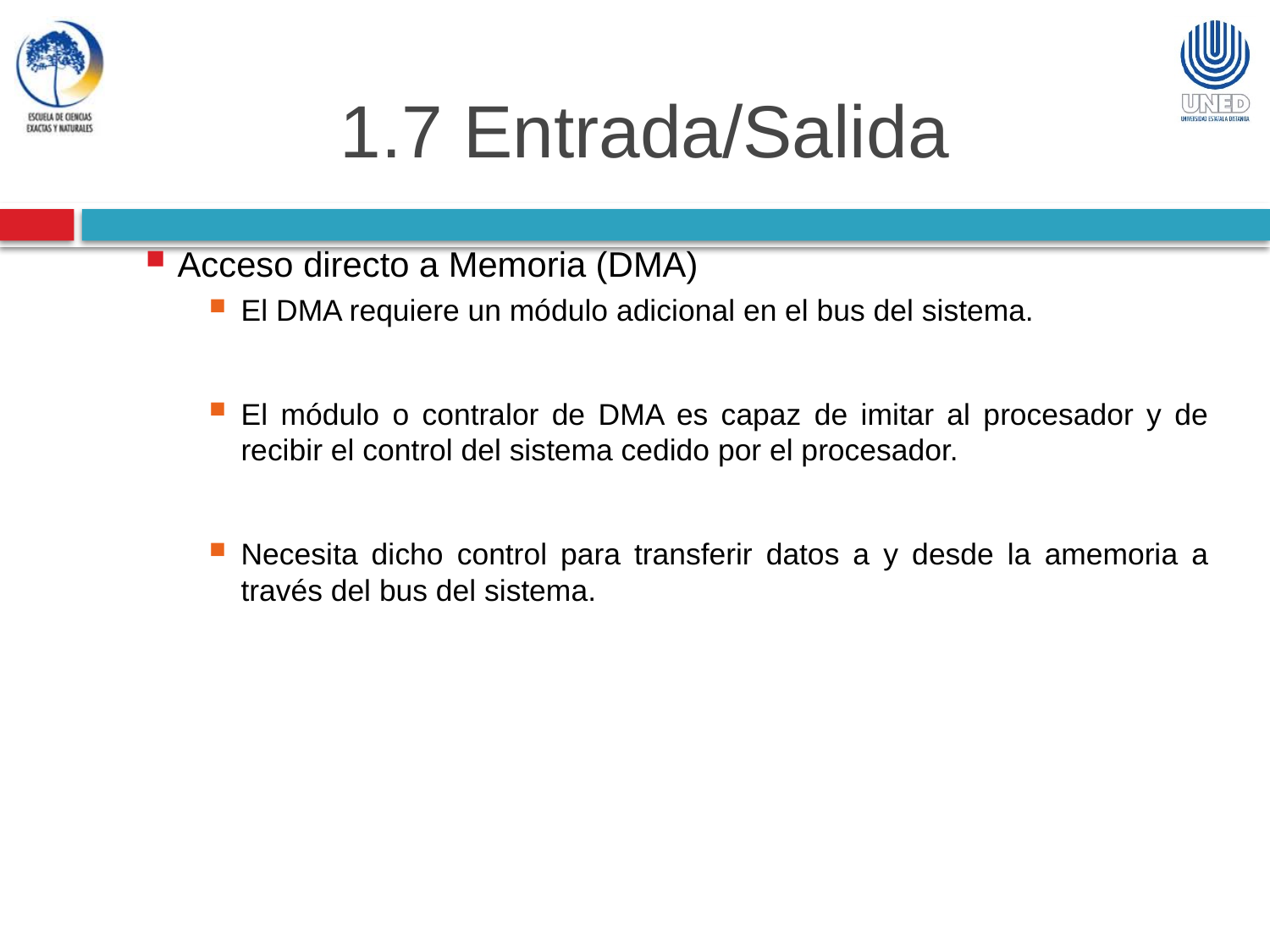

1.7 Entrada/Salida
Acceso directo a Memoria (DMA)
El DMA requiere un módulo adicional en el bus del sistema.

El módulo o contralor de DMA es capaz de imitar al procesador y de recibir el control del sistema cedido por el procesador.

Necesita dicho control para transferir datos a y desde la amemoria a través del bus del sistema.